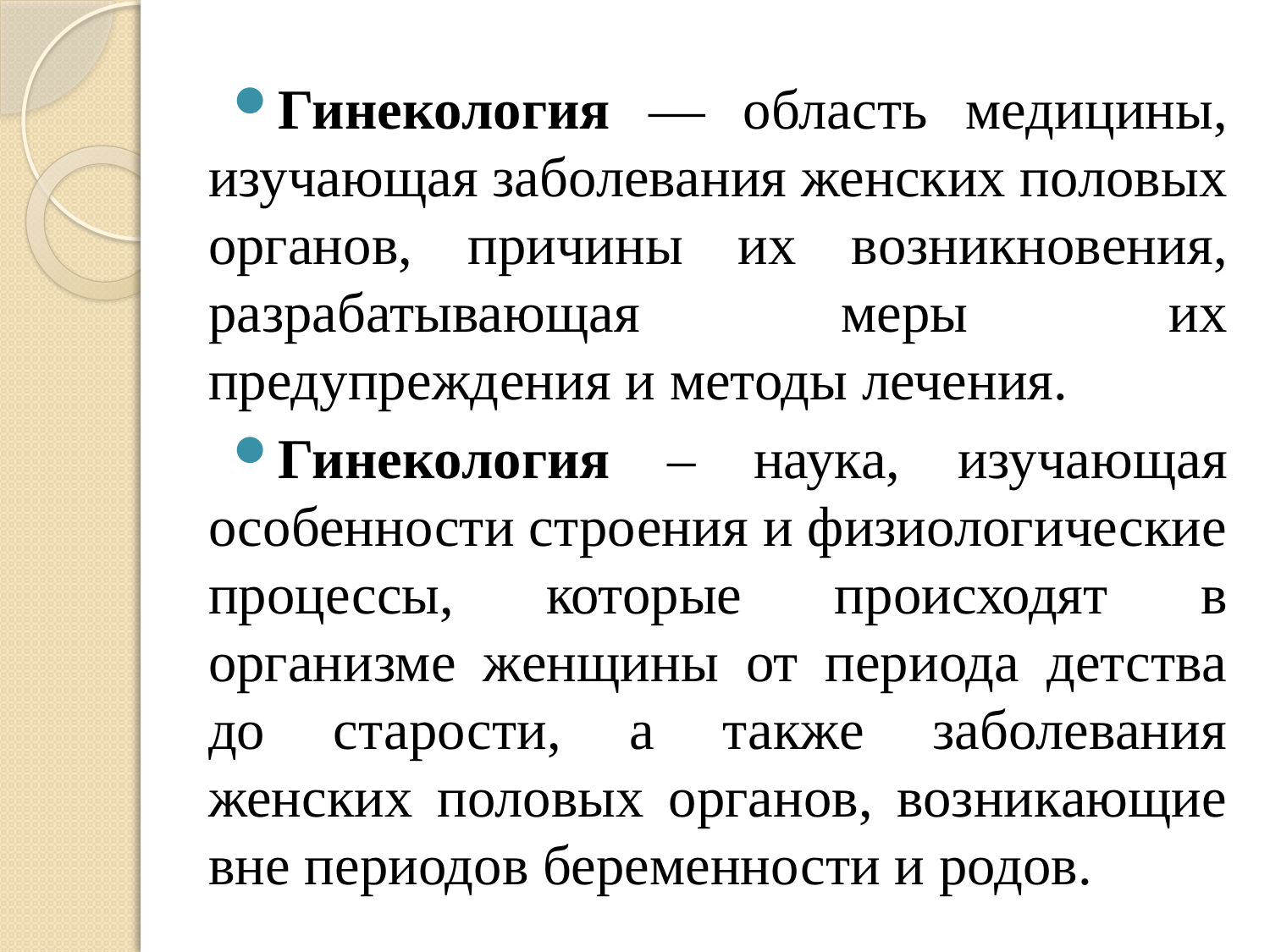

#
Гинекология — область медицины, изучающая заболевания женских половых органов, причины их возникновения, разрабатывающая меры их предупреждения и методы лечения.
Гинекология – наука, изучающая особенности строения и физиологические процессы, которые происходят в организме женщины от периода детства до старости, а также заболевания женских половых органов, возникающие вне периодов беременности и родов.